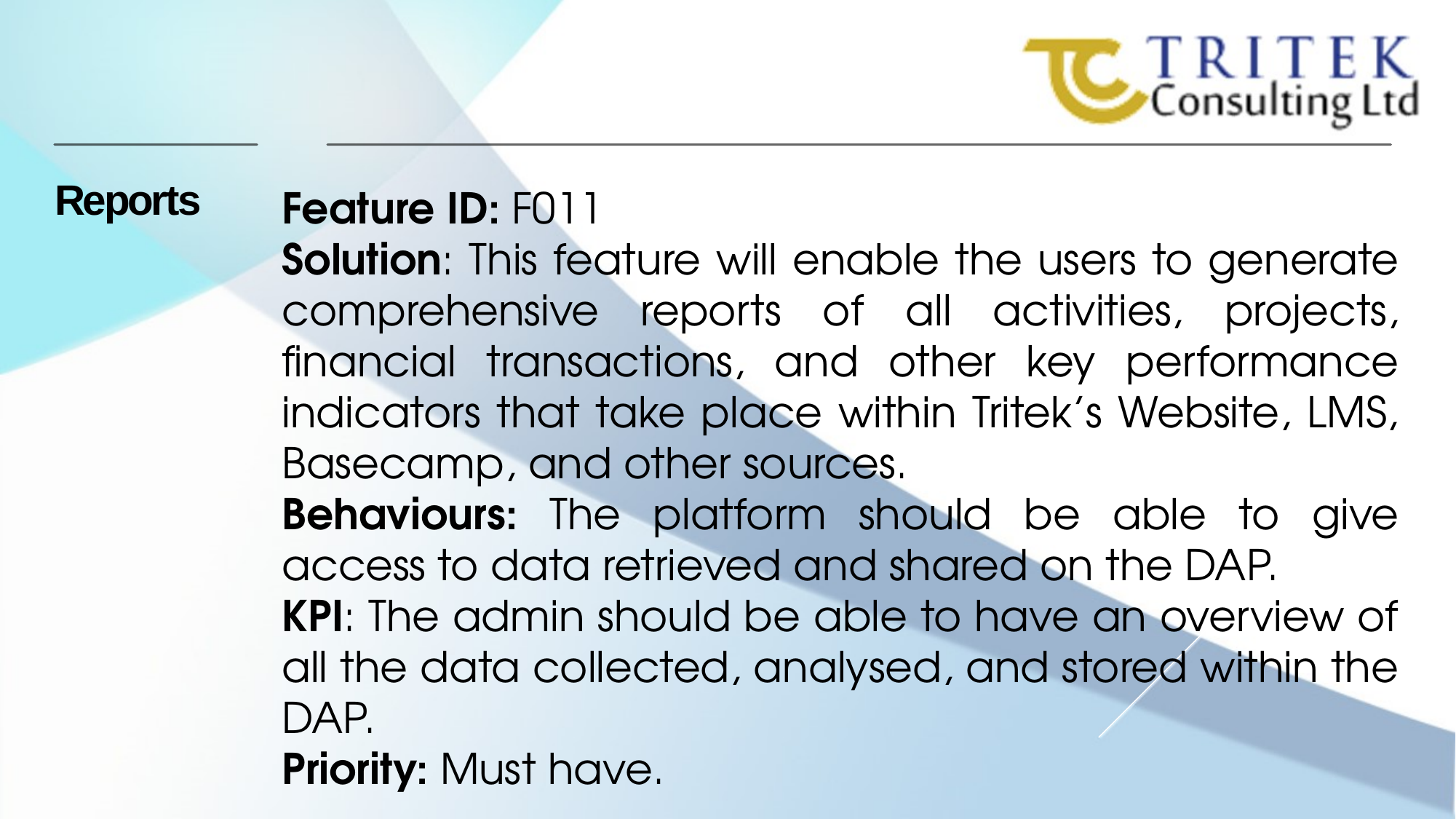

Reports
Feature ID: F011
Solution: This feature will enable the users to generate comprehensive reports of all activities, projects, financial transactions, and other key performance indicators that take place within Tritek’s Website, LMS, Basecamp, and other sources.
Behaviours: The platform should be able to give access to data retrieved and shared on the DAP.
KPI: The admin should be able to have an overview of all the data collected, analysed, and stored within the DAP.
Priority: Must have.